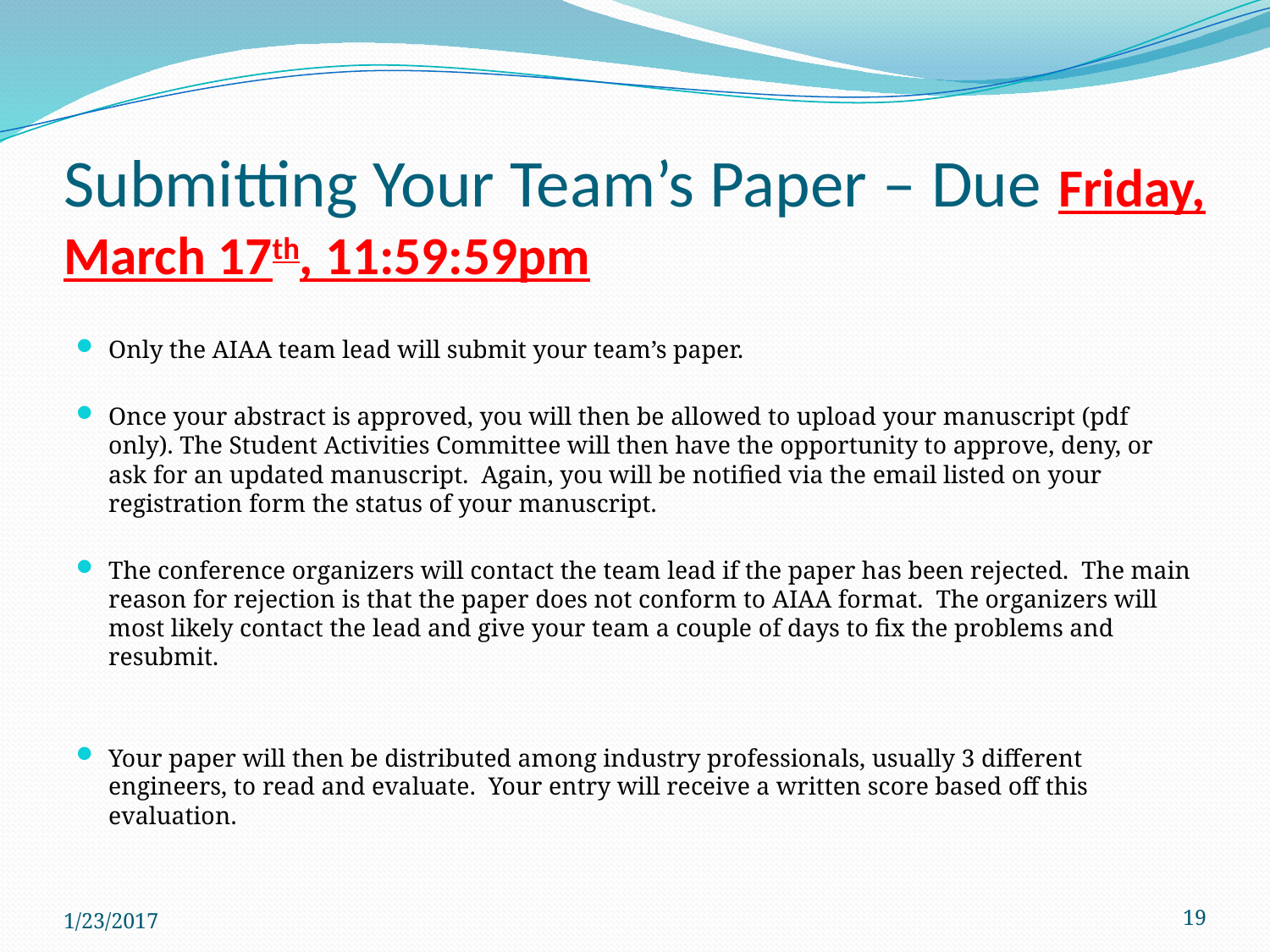

# Submitting Your Team’s Paper – Due Friday, March 17th, 11:59:59pm
Only the AIAA team lead will submit your team’s paper.

Once your abstract is approved, you will then be allowed to upload your manuscript (pdf only). The Student Activities Committee will then have the opportunity to approve, deny, or ask for an updated manuscript.  Again, you will be notified via the email listed on your registration form the status of your manuscript.

The conference organizers will contact the team lead if the paper has been rejected.  The main reason for rejection is that the paper does not conform to AIAA format.  The organizers will most likely contact the lead and give your team a couple of days to fix the problems and resubmit.

Your paper will then be distributed among industry professionals, usually 3 different engineers, to read and evaluate.  Your entry will receive a written score based off this evaluation.

1/23/2017
19